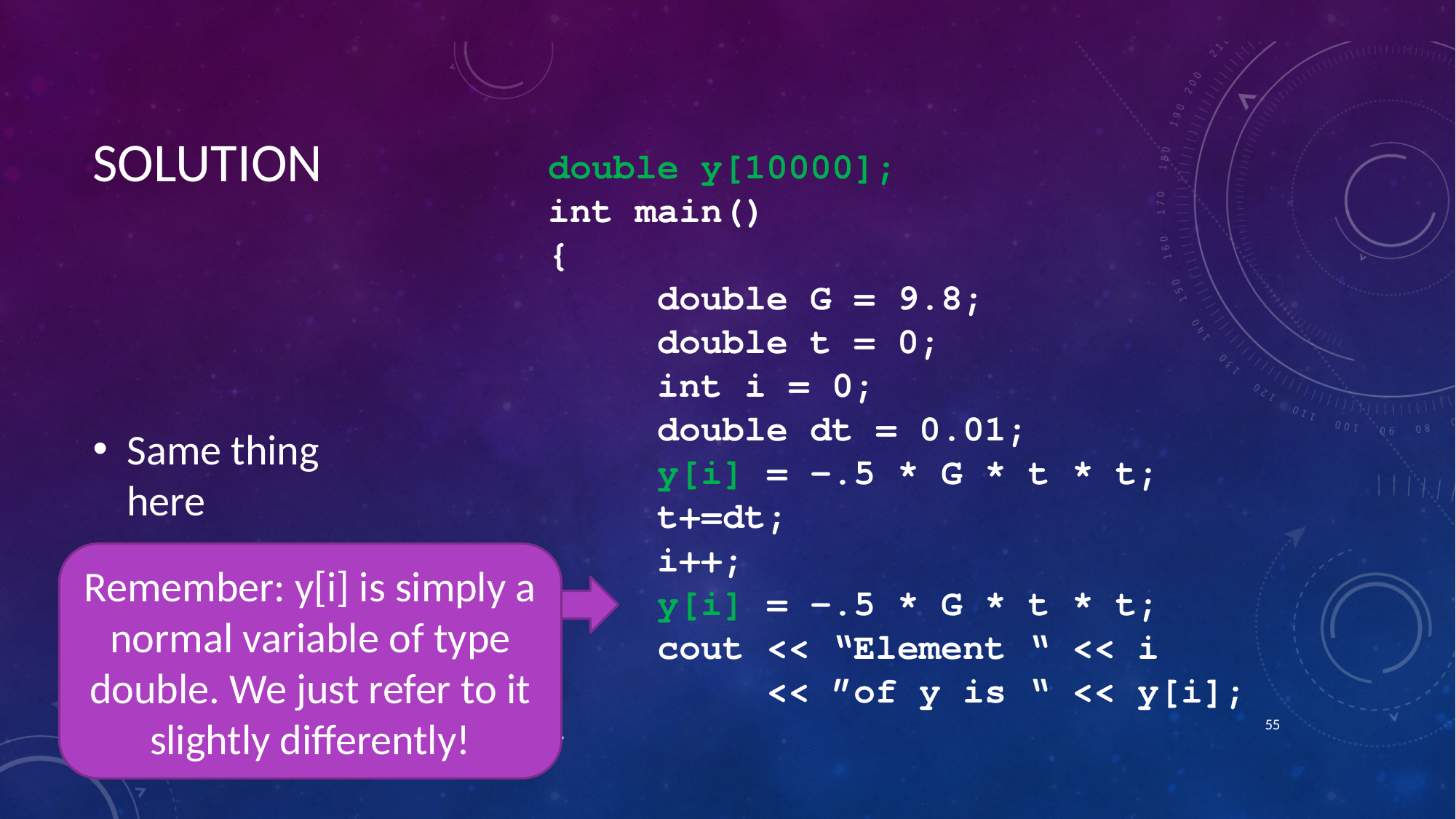

# Solution
double y[10000];
int main()
{
	double G = 9.8;
	double t = 0;
	int i = 0;
	double dt = 0.01;
	y[i] = -.5 * G * t * t;
	t+=dt;
	i++;
	y[i] = -.5 * G * t * t;
	cout << “Element “ << i
		<< ”of y is “ << y[i];
}
Same thing here
Remember: y[i] is simply a normal variable of type double. We just refer to it slightly differently!

55